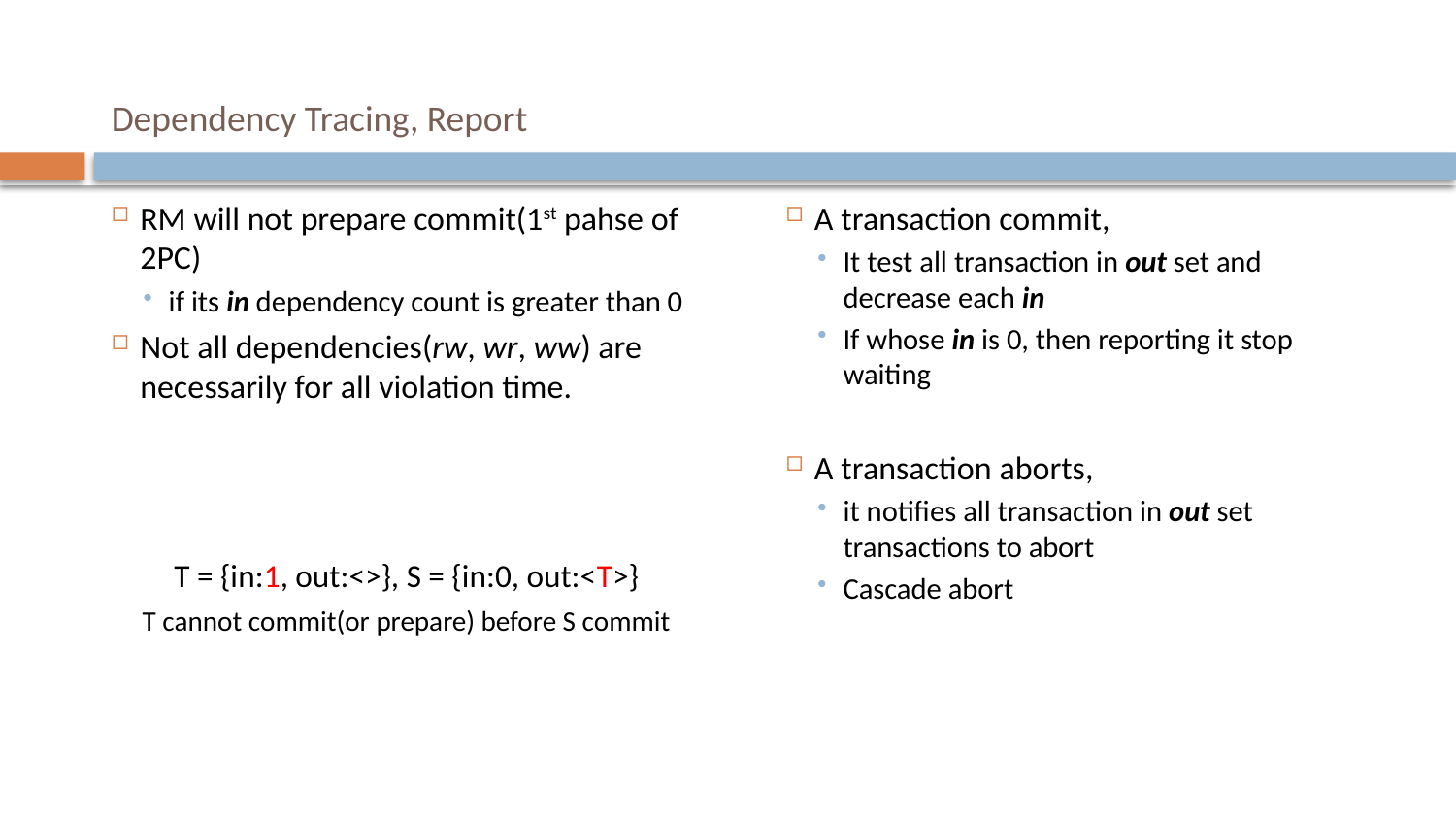

# Dependency Tracing, Report
RM will not prepare commit(1st pahse of 2PC)
if its in dependency count is greater than 0
Not all dependencies(rw, wr, ww) are necessarily for all violation time.

T = {in:1, out:<>}, S = {in:0, out:<T>}
T cannot commit(or prepare) before S commit
A transaction commit,
It test all transaction in out set and decrease each in
If whose in is 0, then reporting it stop waiting

A transaction aborts,
it notifies all transaction in out set transactions to abort
Cascade abort